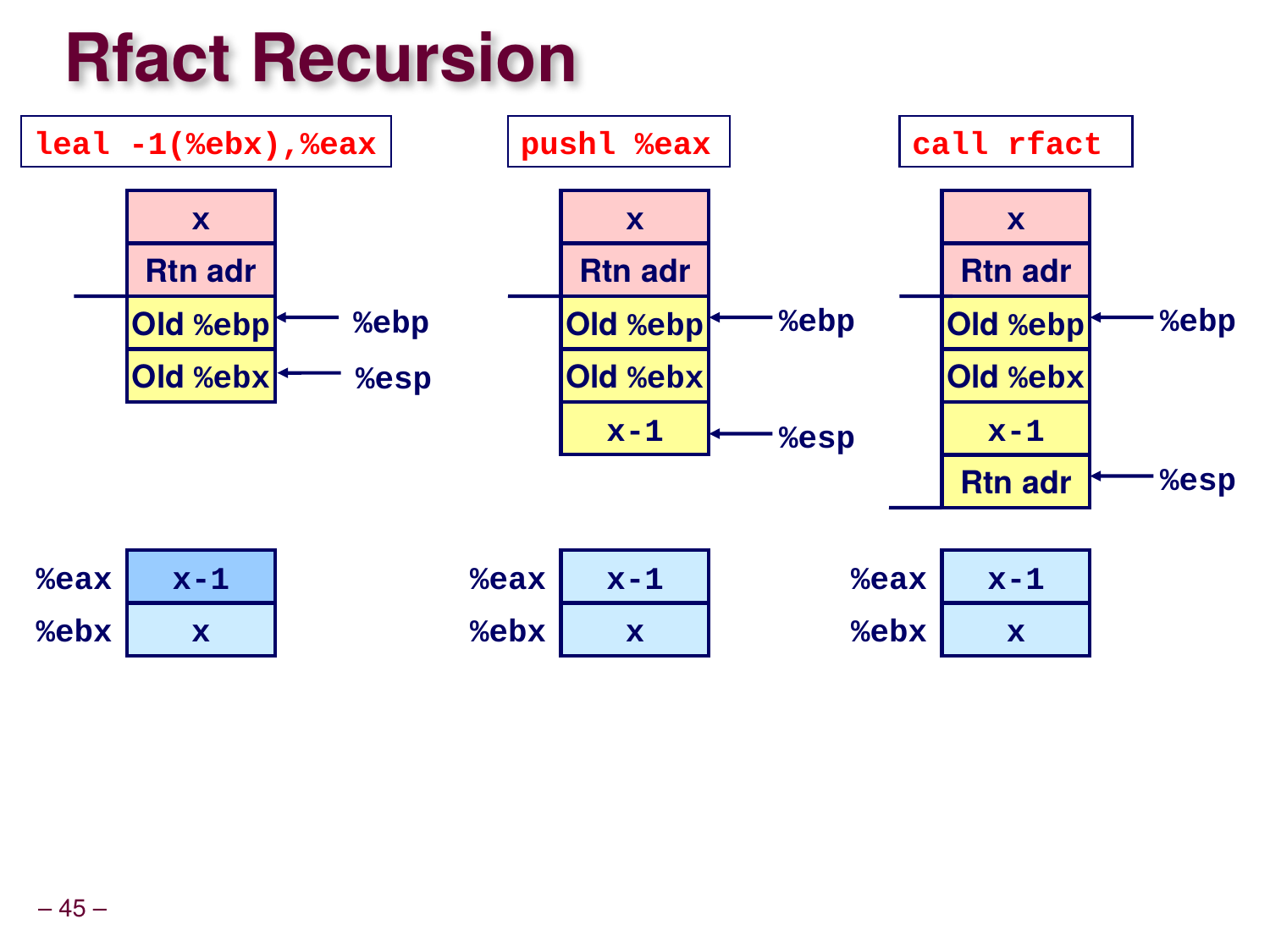

# Rfact Recursion
leal -1(%ebx),%eax
x-1
pushl %eax
x-1
%esp

call rfact
%esp
Rtn adr

x
x
x
Rtn adr
Rtn adr
Rtn adr
%ebp
%ebp
%ebp

Old %ebp

Old %ebp

Old %ebp

Old %ebx
Old %ebx
Old %ebx
%esp

x-1
%eax

%eax
x-1
%eax
x-1
%ebx
x
%ebx
x
%ebx
x